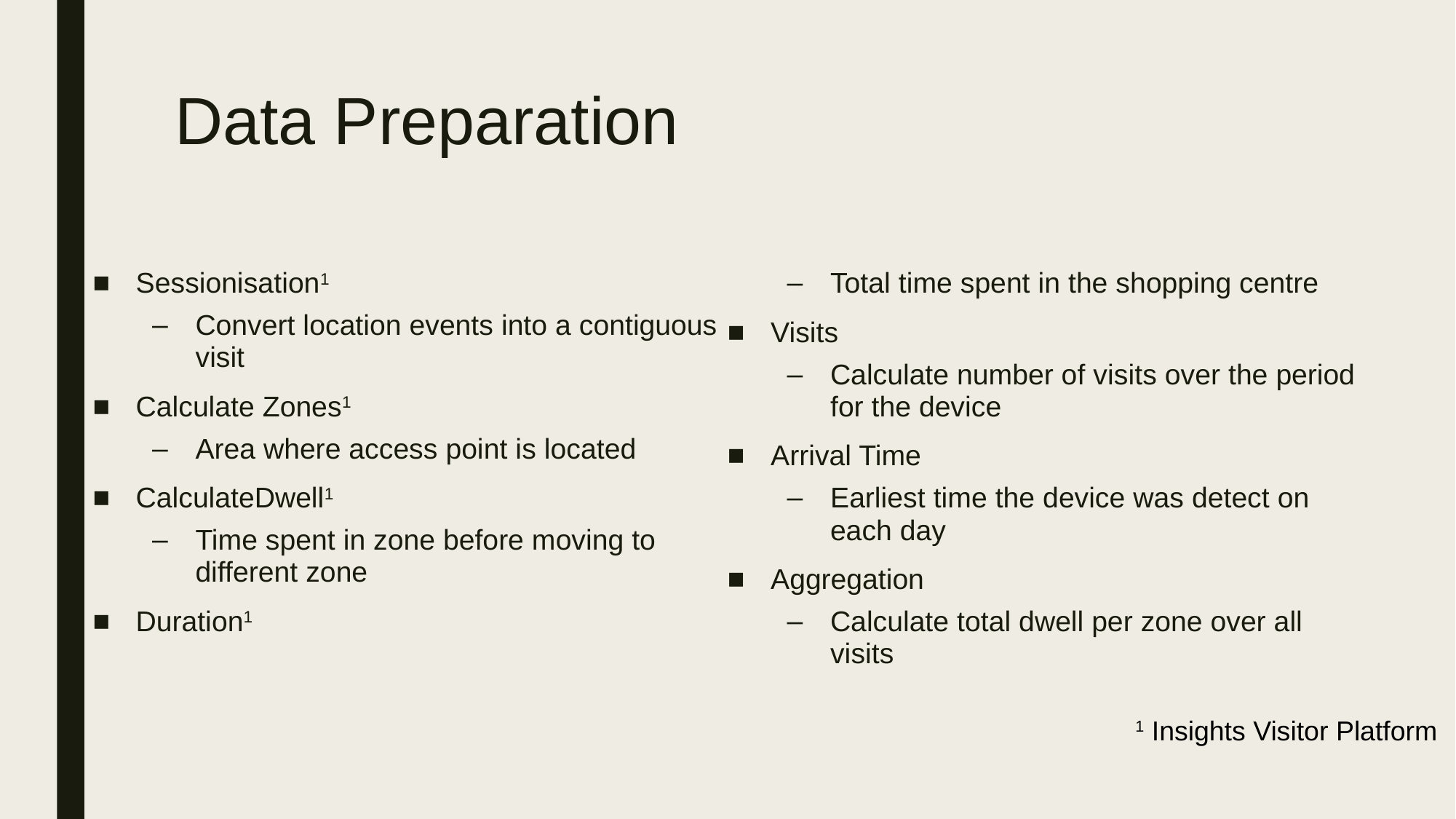

# Data Preparation
Sessionisation1
Convert location events into a contiguous visit
Calculate Zones1
Area where access point is located
CalculateDwell1
Time spent in zone before moving to different zone
Duration1
Total time spent in the shopping centre
Visits
Calculate number of visits over the period for the device
Arrival Time
Earliest time the device was detect on each day
Aggregation
Calculate total dwell per zone over all visits
1 Insights Visitor Platform